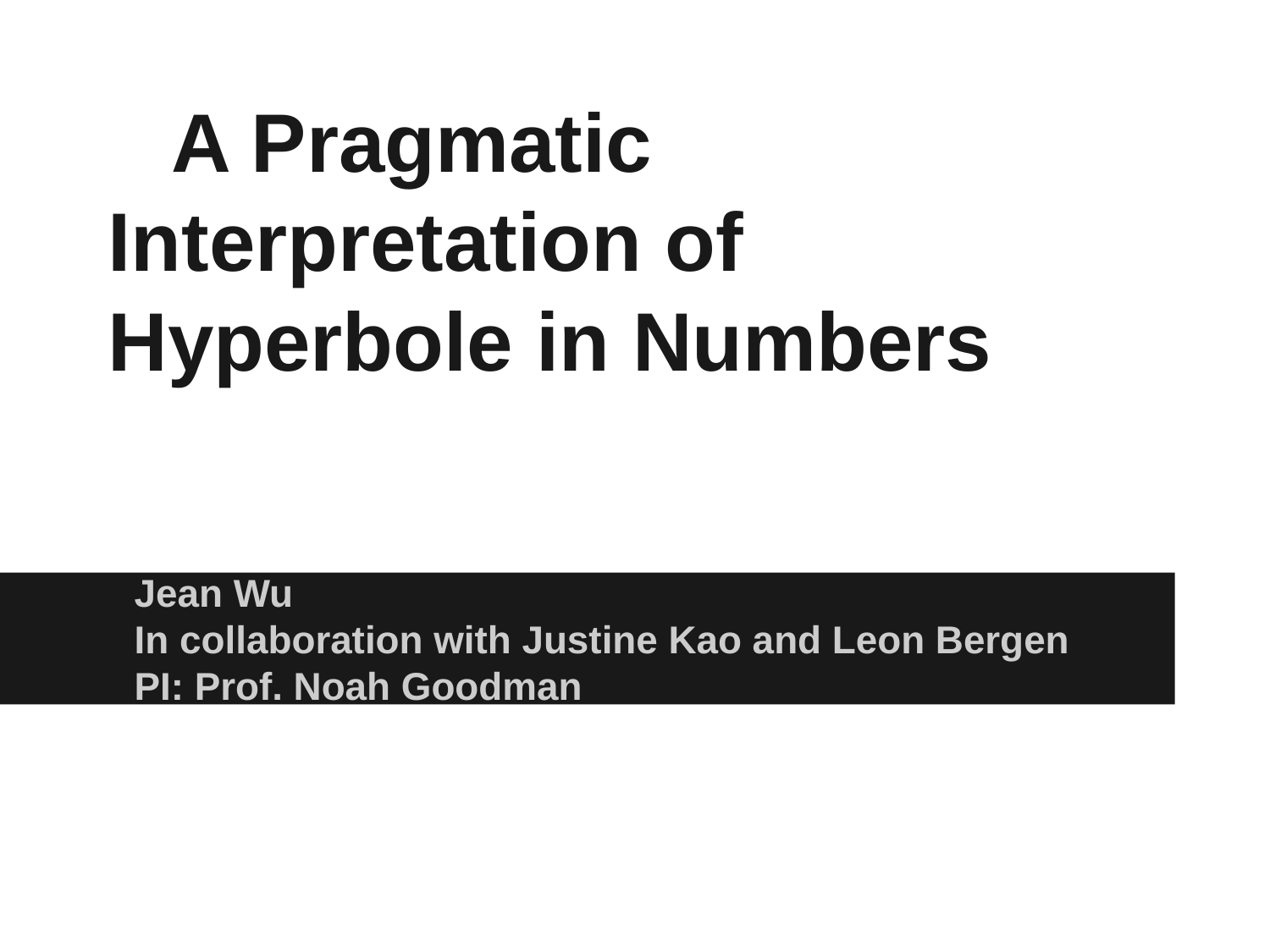

# A Pragmatic Interpretation of Hyperbole in Numbers

Jean Wu
In collaboration with Justine Kao and Leon Bergen
PI: Prof. Noah Goodman